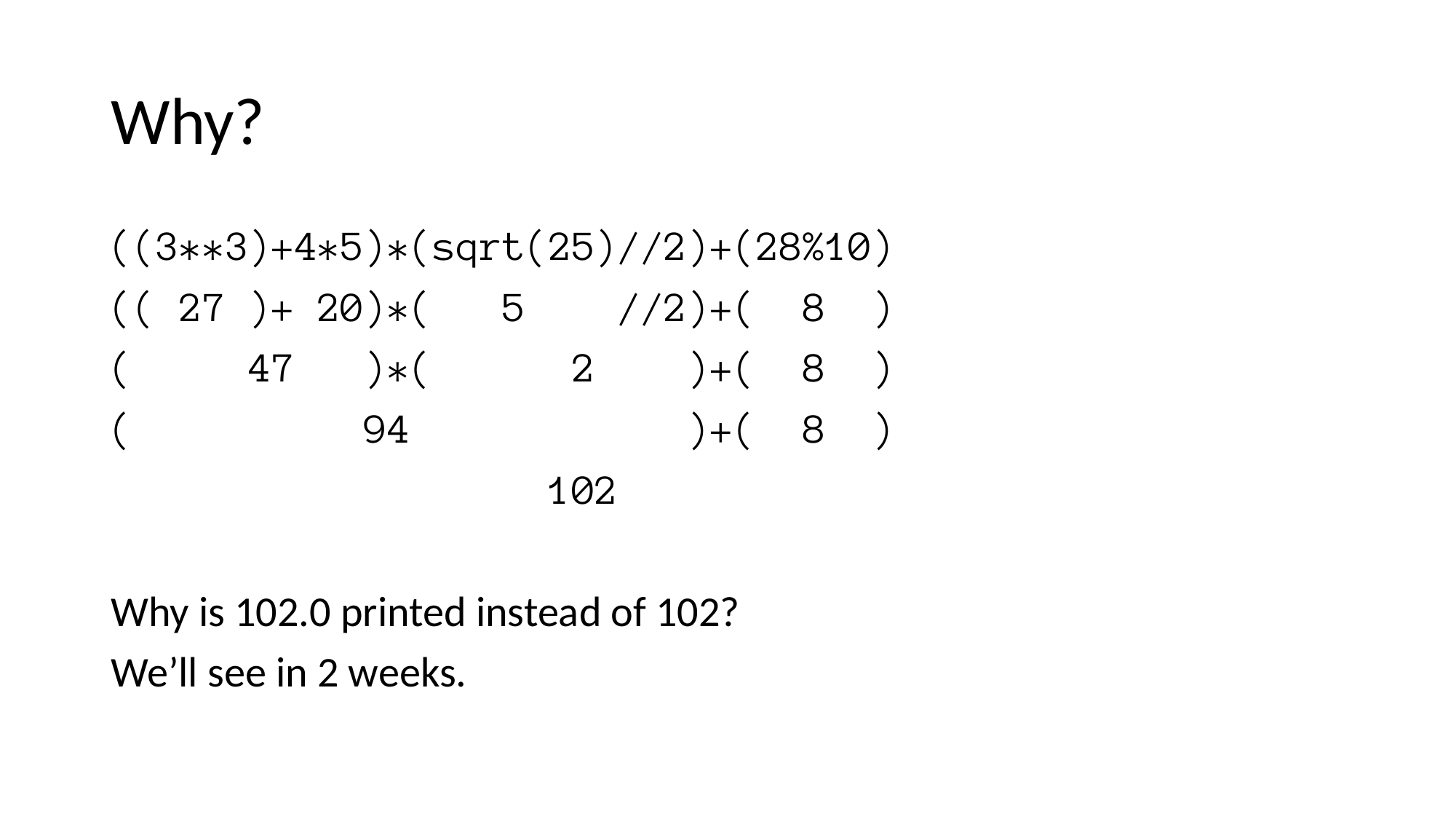

# Why?
((3**3)+4*5)*(sqrt(25)//2)+(28%10)
(( 27 )+ 20)*(   5    //2)+(  8  )
(     47   )*(      2    )+(  8  )
(          94            )+(  8  )
                   102

Why is 102.0 printed instead of 102?
We’ll see in 2 weeks.